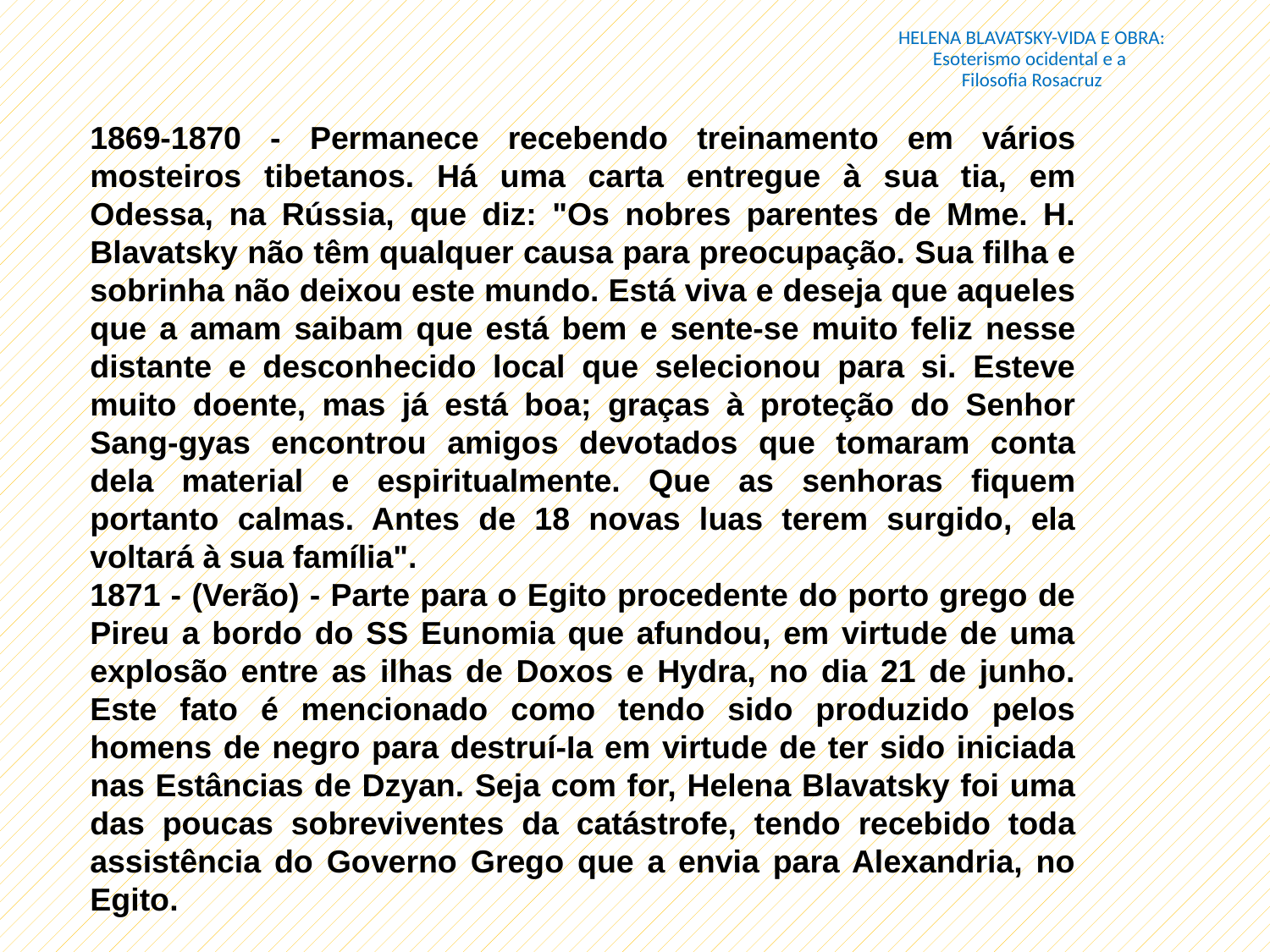

# HELENA BLAVATSKY-VIDA E OBRA: Esoterismo ocidental e a Filosofia Rosacruz
1869-1870 - Permanece recebendo treinamento em vários mosteiros tibetanos. Há uma carta entregue à sua tia, em Odessa, na Rússia, que diz: "Os nobres parentes de Mme. H. Blavatsky não têm qualquer causa para preocupação. Sua filha e sobrinha não deixou este mundo. Está viva e deseja que aqueles que a amam saibam que está bem e sente-se muito feliz nesse distante e desconhecido local que selecionou para si. Esteve muito doente, mas já está boa; graças à proteção do Senhor Sang-gyas encontrou amigos devotados que tomaram conta dela material e espiritualmente. Que as senhoras fiquem portanto calmas. Antes de 18 novas luas terem surgido, ela voltará à sua família".
1871 - (Verão) - Parte para o Egito procedente do porto grego de Pireu a bordo do SS Eunomia que afundou, em virtude de uma explosão entre as ilhas de Doxos e Hydra, no dia 21 de junho. Este fato é mencionado como tendo sido produzido pelos homens de negro para destruí-Ia em virtude de ter sido iniciada nas Estâncias de Dzyan. Seja com for, Helena Blavatsky foi uma das poucas sobreviventes da catástrofe, tendo recebido toda assistência do Governo Grego que a envia para Alexandria, no Egito.